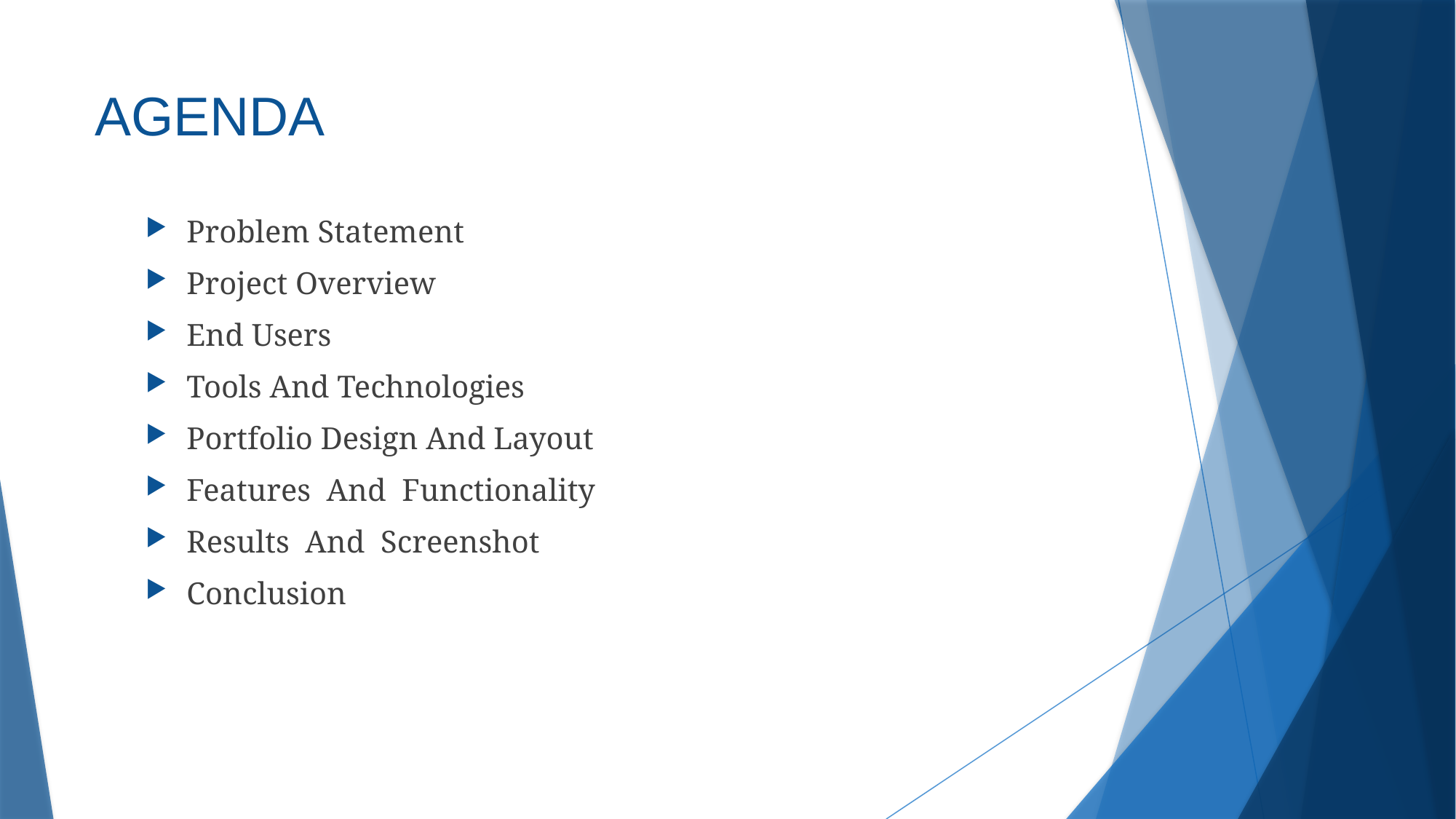

# AGENDA
Problem Statement
Project Overview
End Users
Tools And Technologies
Portfolio Design And Layout
Features  And  Functionality
Results  And  Screenshot
Conclusion